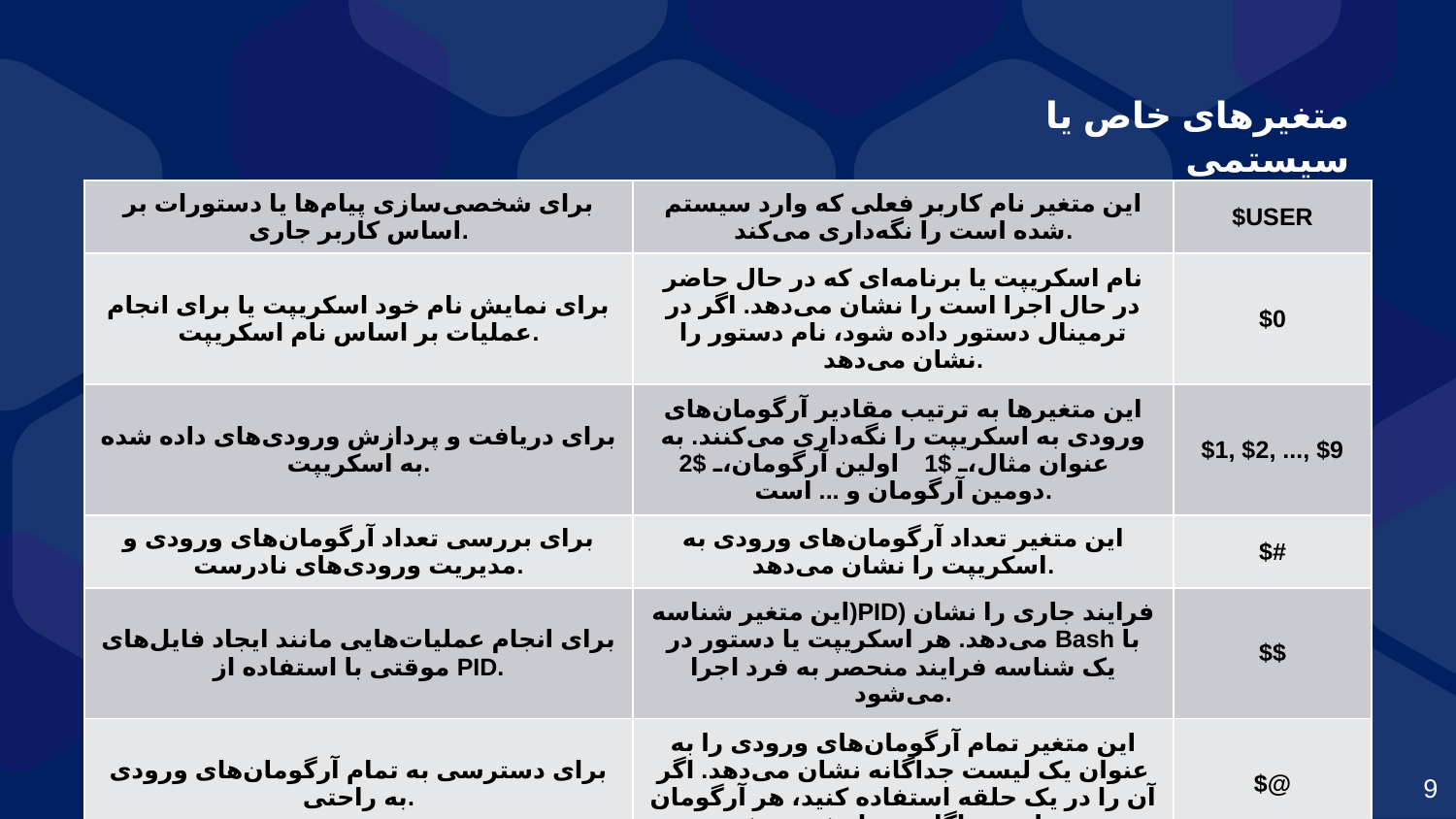

متغیرهای خاص یا سیستمی
| برای شخصی‌سازی پیام‌ها یا دستورات بر اساس کاربر جاری. | این متغیر نام کاربر فعلی که وارد سیستم شده است را نگه‌داری می‌کند. | $USER |
| --- | --- | --- |
| برای نمایش نام خود اسکریپت یا برای انجام عملیات بر اساس نام اسکریپت. | نام اسکریپت یا برنامه‌ای که در حال حاضر در حال اجرا است را نشان می‌دهد. اگر در ترمینال دستور داده شود، نام دستور را نشان می‌دهد. | $0 |
| برای دریافت و پردازش ورودی‌های داده شده به اسکریپت. | این متغیرها به ترتیب مقادیر آرگومان‌های ورودی به اسکریپت را نگه‌داری می‌کنند. به عنوان مثال، $1 اولین آرگومان، $2 دومین آرگومان و ... است. | $1, $2, ..., $9 |
| برای بررسی تعداد آرگومان‌های ورودی و مدیریت ورودی‌های نادرست. | این متغیر تعداد آرگومان‌های ورودی به اسکریپت را نشان می‌دهد. | $# |
| برای انجام عملیات‌هایی مانند ایجاد فایل‌های موقتی با استفاده از PID. | این متغیر شناسه)PID) فرایند جاری را نشان می‌دهد. هر اسکریپت یا دستور در Bash با یک شناسه فرایند منحصر به فرد اجرا می‌شود. | $$ |
| برای دسترسی به تمام آرگومان‌های ورودی به راحتی. | این متغیر تمام آرگومان‌های ورودی را به عنوان یک لیست جداگانه نشان می‌دهد. اگر آن را در یک حلقه استفاده کنید، هر آرگومان به طور جداگانه پردازش می‌شود. | $@ |
9